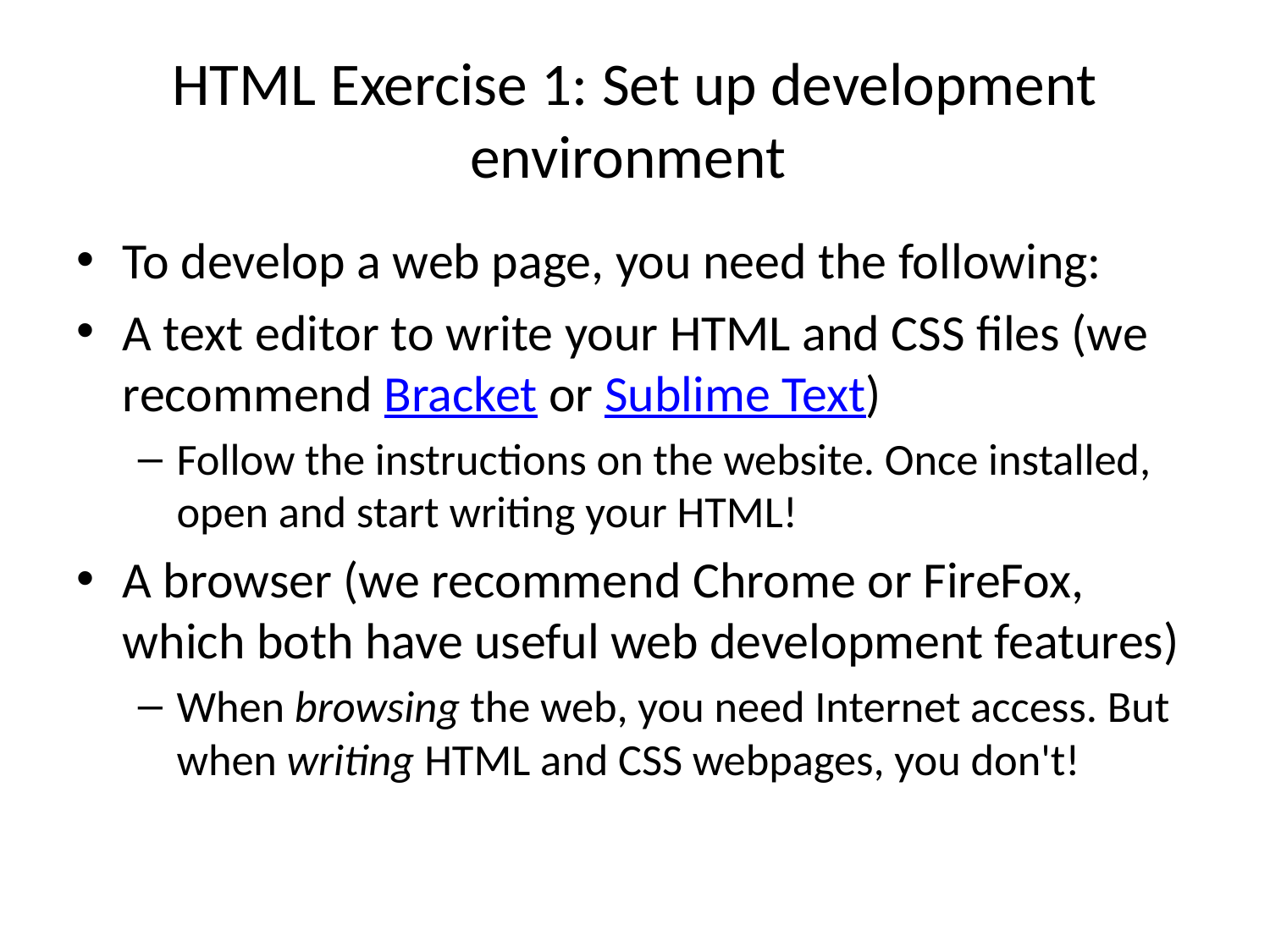

# HTML Exercise 1: Set up development environment
To develop a web page, you need the following:
A text editor to write your HTML and CSS files (we recommend Bracket or Sublime Text)
Follow the instructions on the website. Once installed, open and start writing your HTML!
A browser (we recommend Chrome or FireFox, which both have useful web development features)
When browsing the web, you need Internet access. But when writing HTML and CSS webpages, you don't!